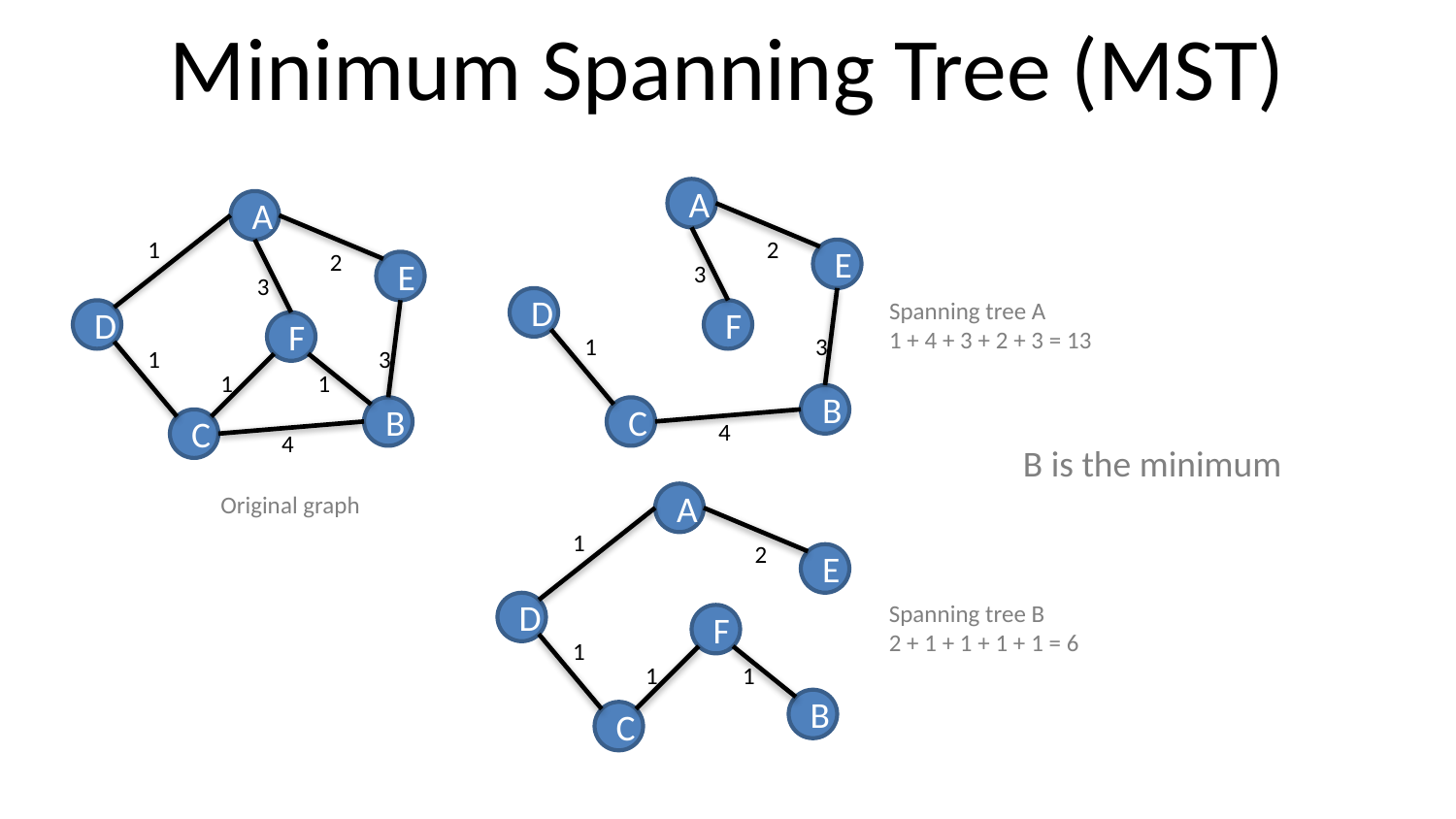

# Minimum Spanning Tree (MST)
A
A
1
2
2
E
E
3
3
D
Spanning tree A
1 + 4 + 3 + 2 + 3 = 13
D
F
F
1
3
1
3
1
1
B
B
C
C
4
4
B is the minimum
Original graph
A
1
2
E
Spanning tree B
2 + 1 + 1 + 1 + 1 = 6
D
F
1
1
1
B
C